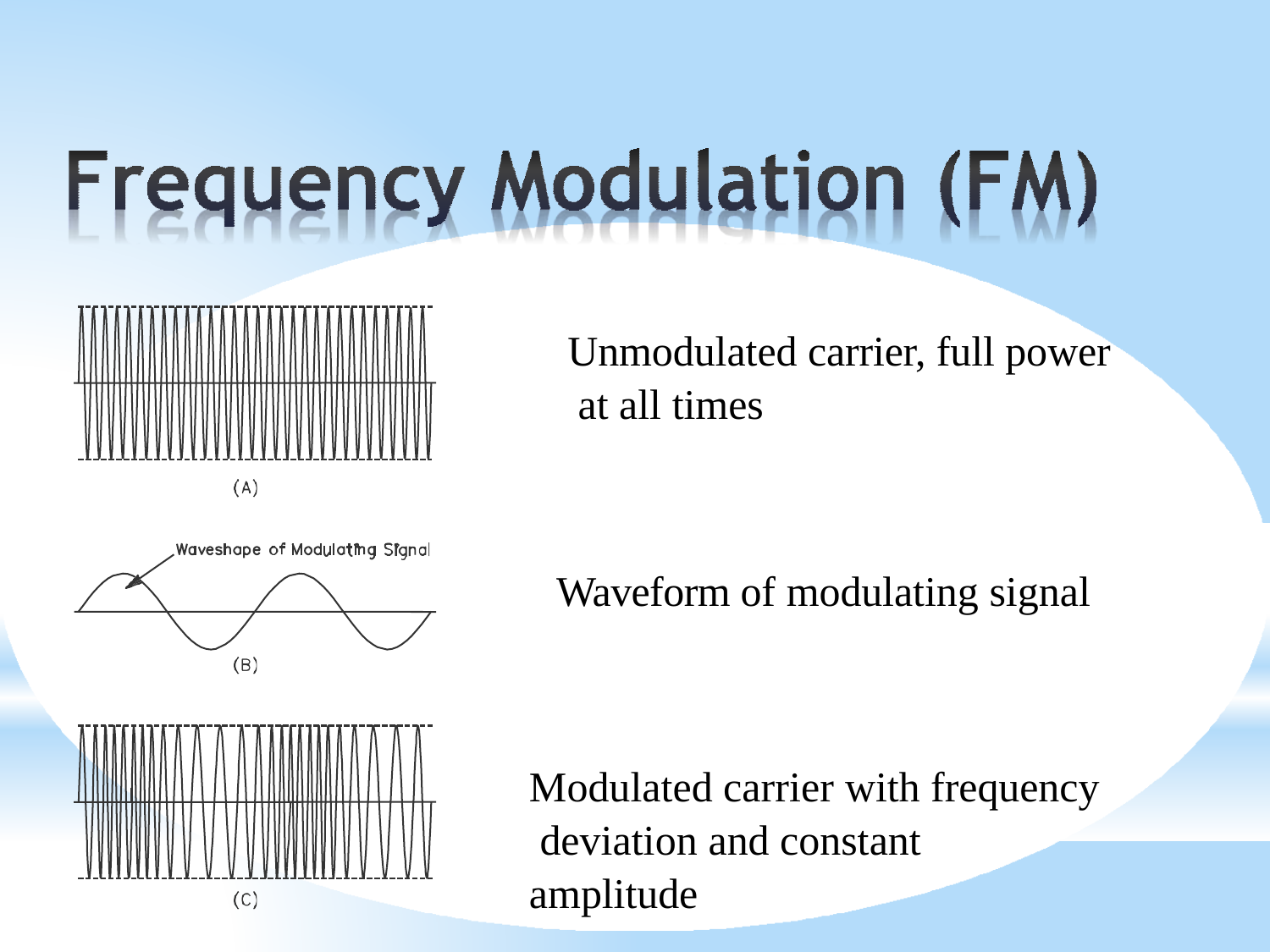

# Unmodulated carrier, full power  at all times

Waveform of modulating signal

Modulated carrier with frequency  deviation and constant amplitude